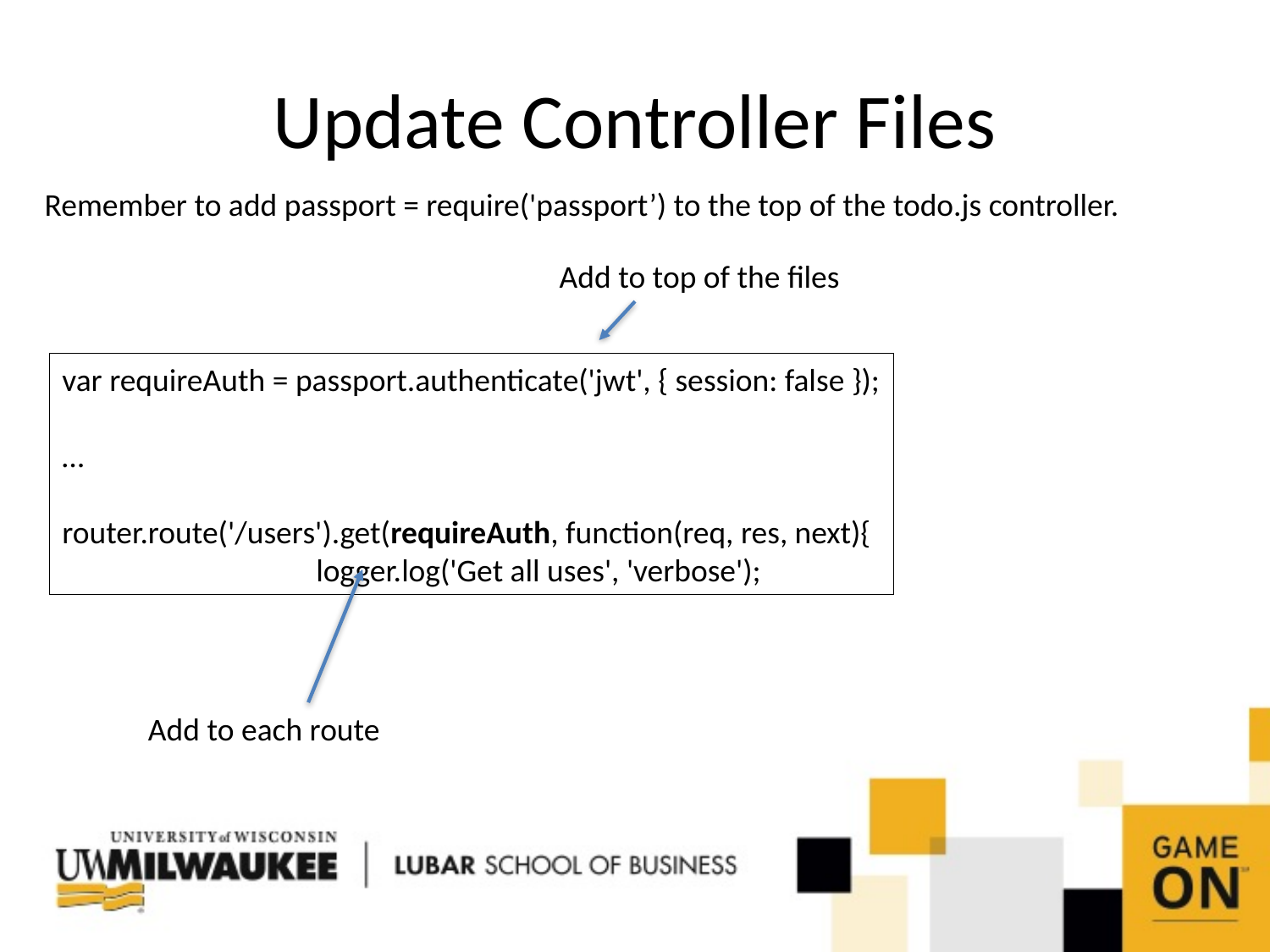

# Update Controller Files
Remember to add passport = require('passport’) to the top of the todo.js controller.
Add to top of the files
var requireAuth = passport.authenticate('jwt', { session: false });

…

router.route('/users').get(requireAuth, function(req, res, next){
		logger.log('Get all uses', 'verbose');
Add to each route